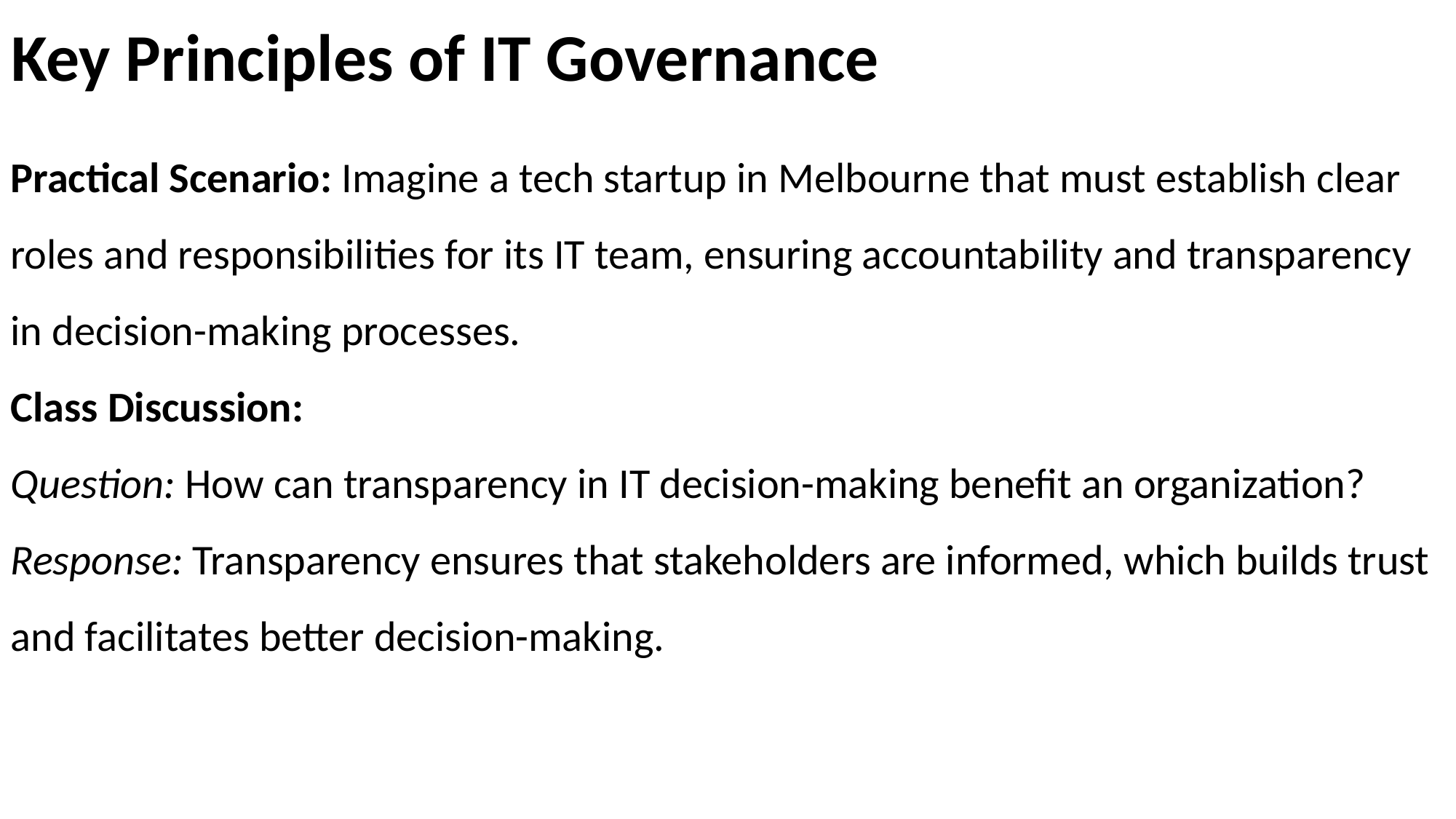

# Key Principles of IT Governance
Practical Scenario: Imagine a tech startup in Melbourne that must establish clear roles and responsibilities for its IT team, ensuring accountability and transparency in decision-making processes.
Class Discussion:
Question: How can transparency in IT decision-making benefit an organization?
Response: Transparency ensures that stakeholders are informed, which builds trust and facilitates better decision-making.